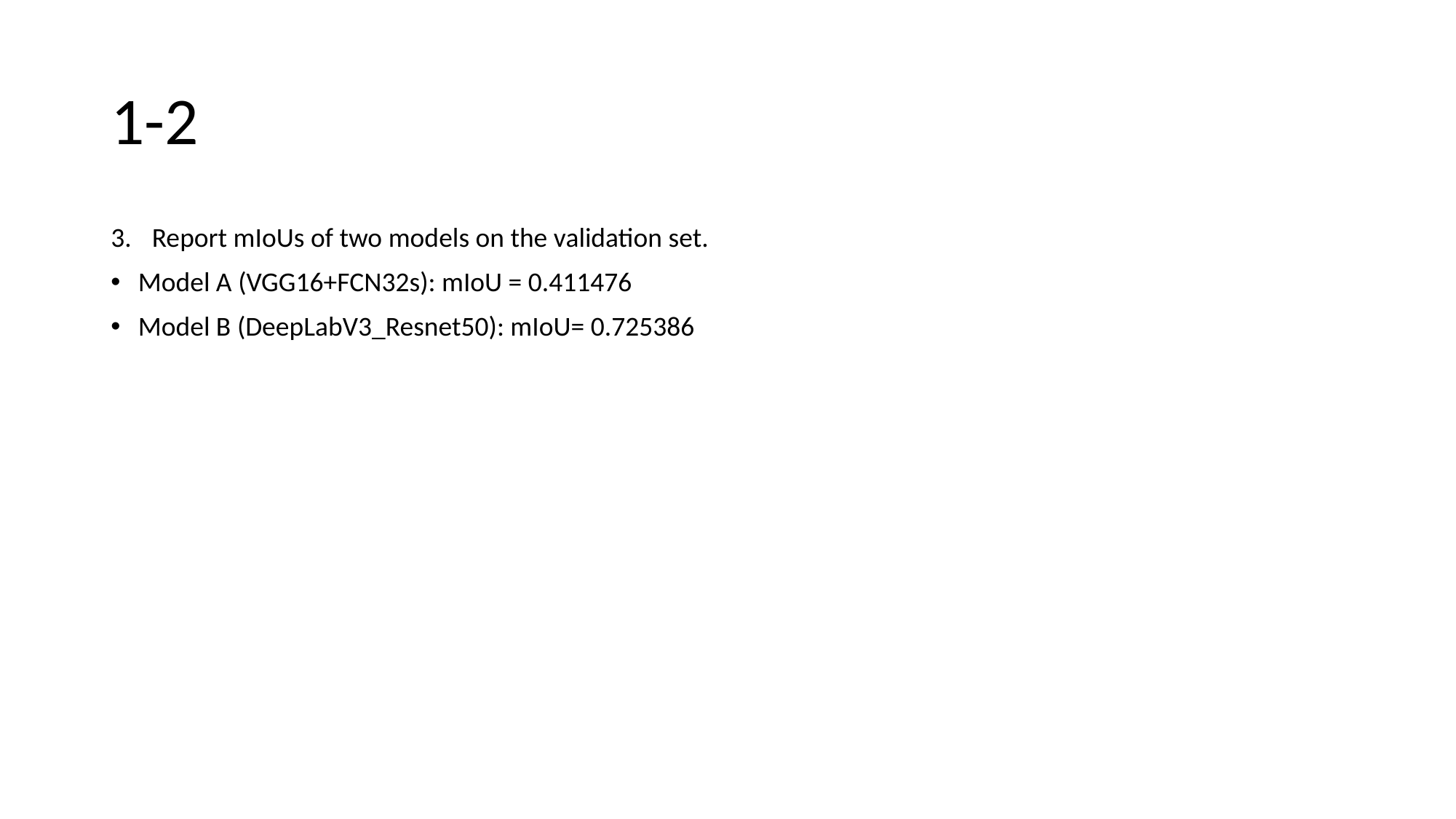

# 1-2
Report mIoUs of two models on the validation set.
Model A (VGG16+FCN32s): mIoU = 0.411476
Model B (DeepLabV3_Resnet50): mIoU= 0.725386